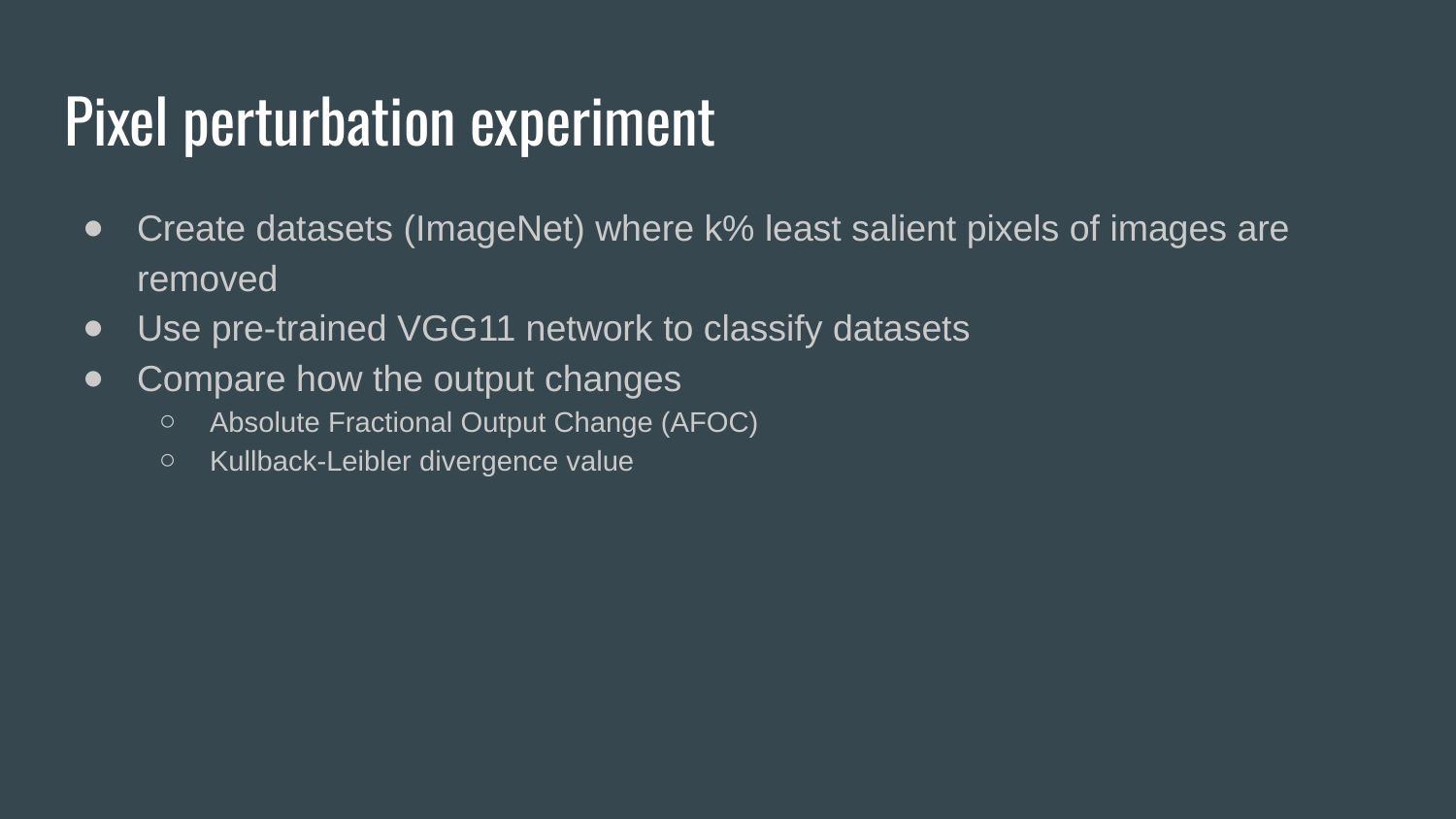

# Pixel perturbation experiment
Create datasets (ImageNet) where k% least salient pixels of images are removed
Use pre-trained VGG11 network to classify datasets
Compare how the output changes
Absolute Fractional Output Change (AFOC)
Kullback-Leibler divergence value